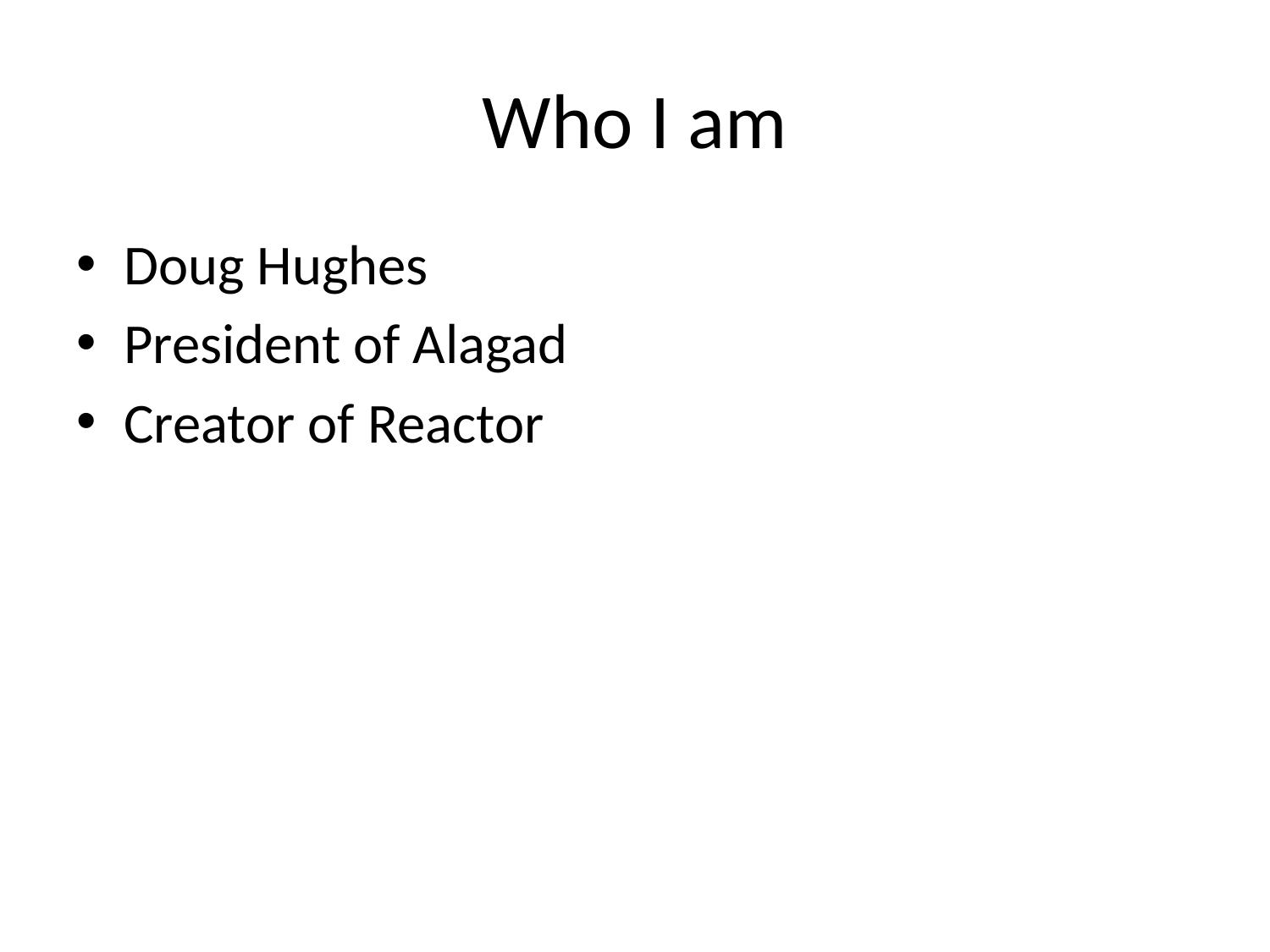

# Who I am
Doug Hughes
President of Alagad
Creator of Reactor